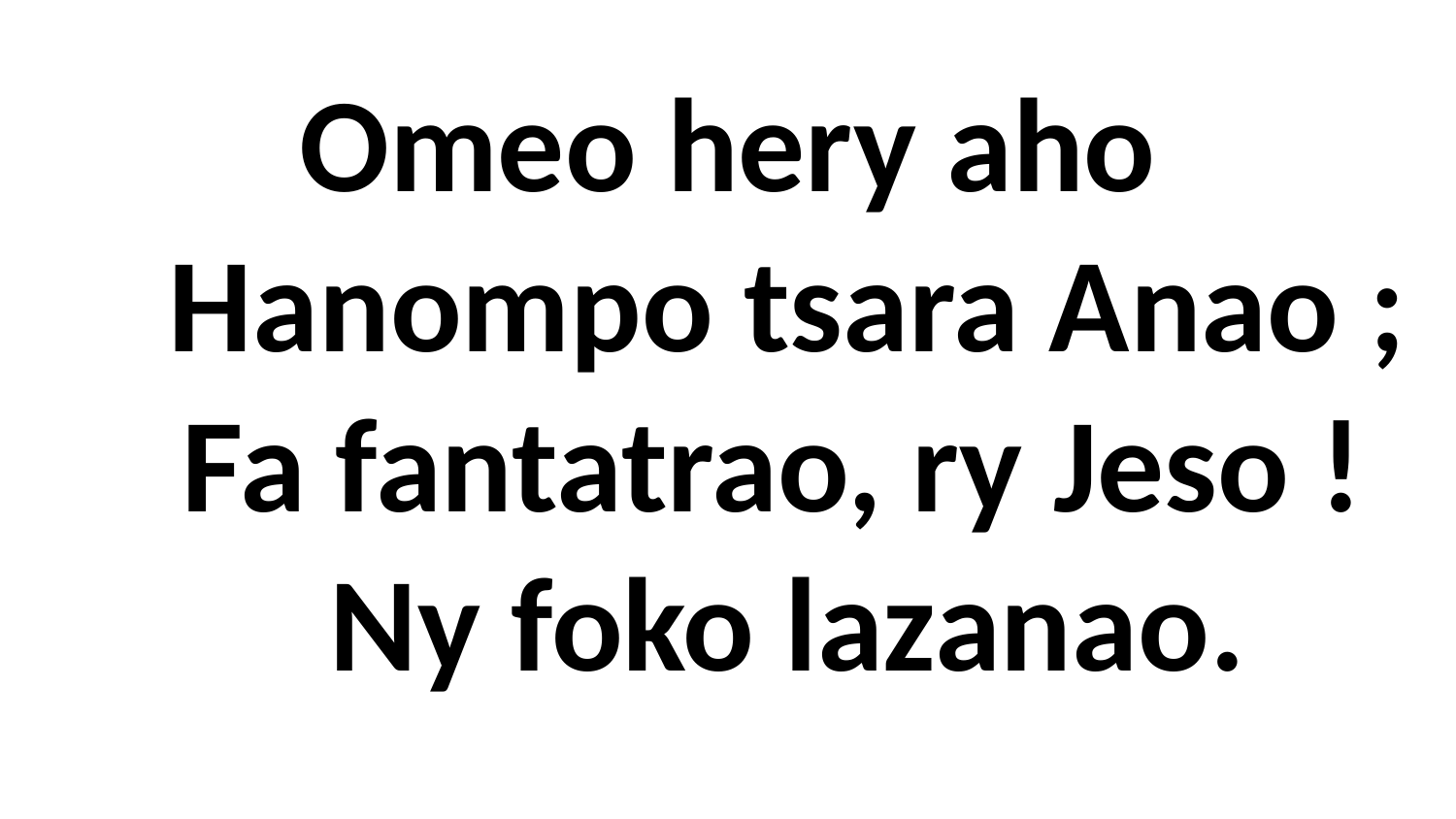

# Omeo hery aho Hanompo tsara Anao ; Fa fantatrao, ry Jeso ! Ny foko lazanao.